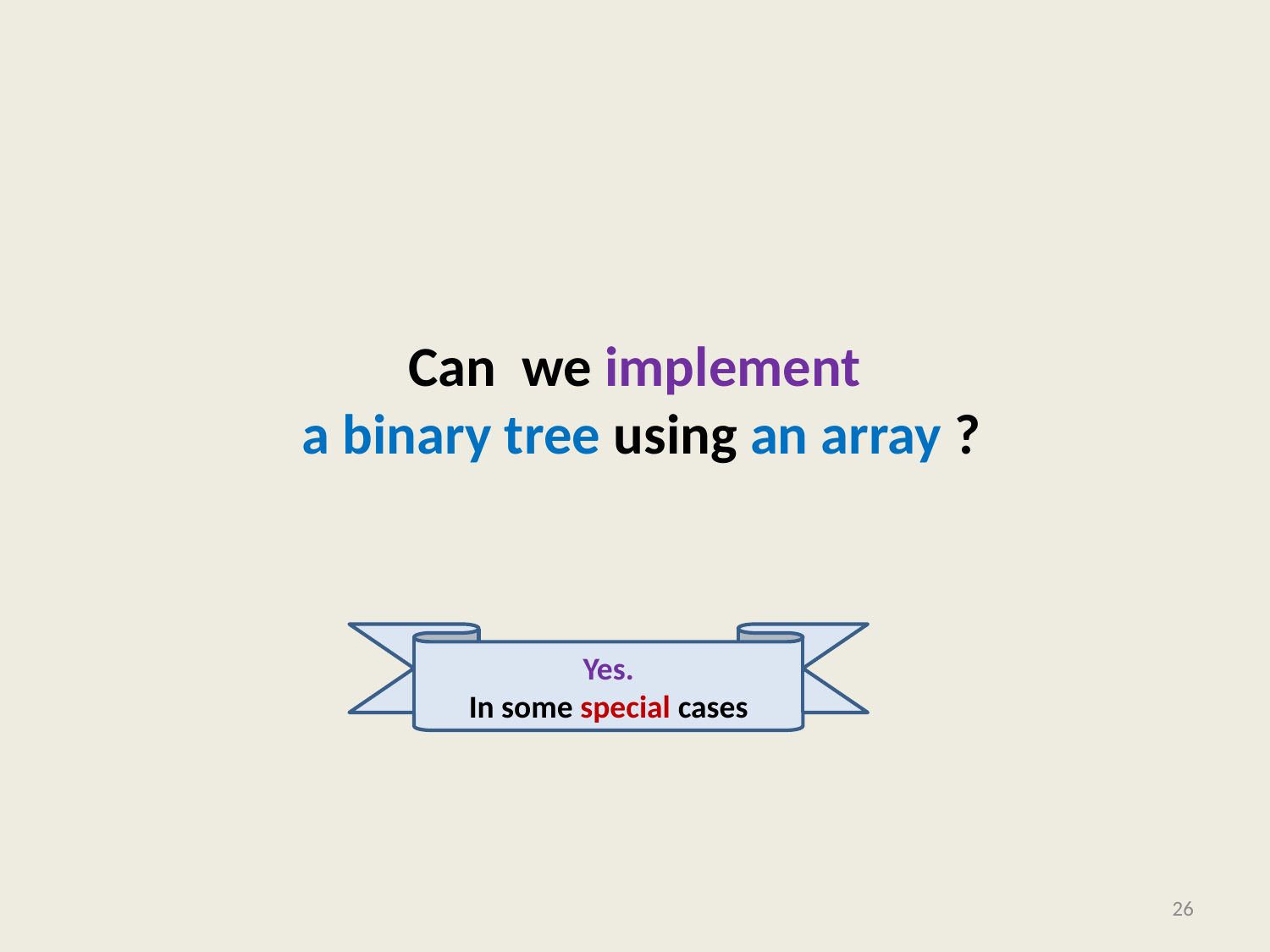

# Can  we implement a binary tree using an array ?

Yes.
In some special cases
26